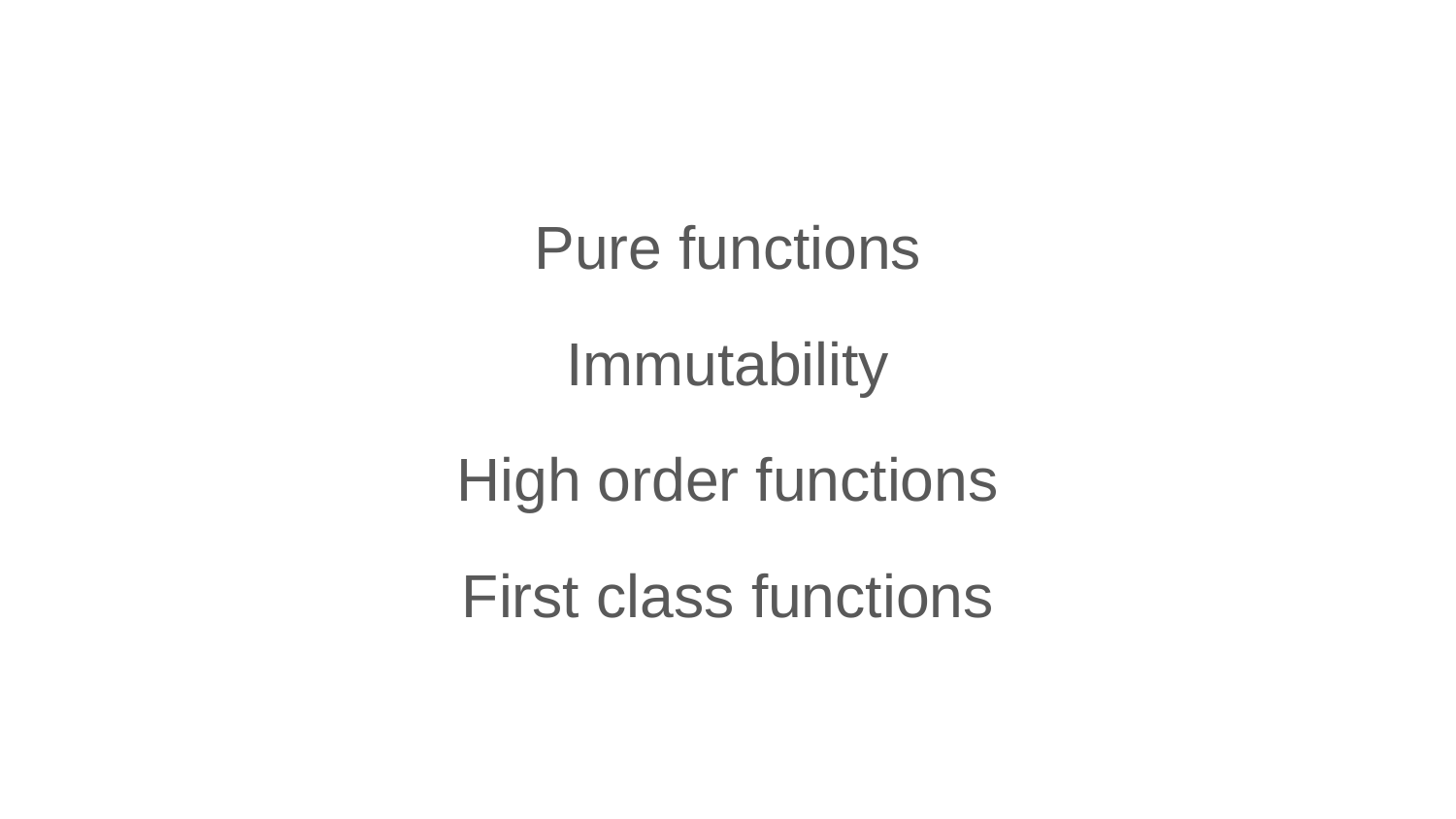

Pure functions
Immutability
High order functions
First class functions